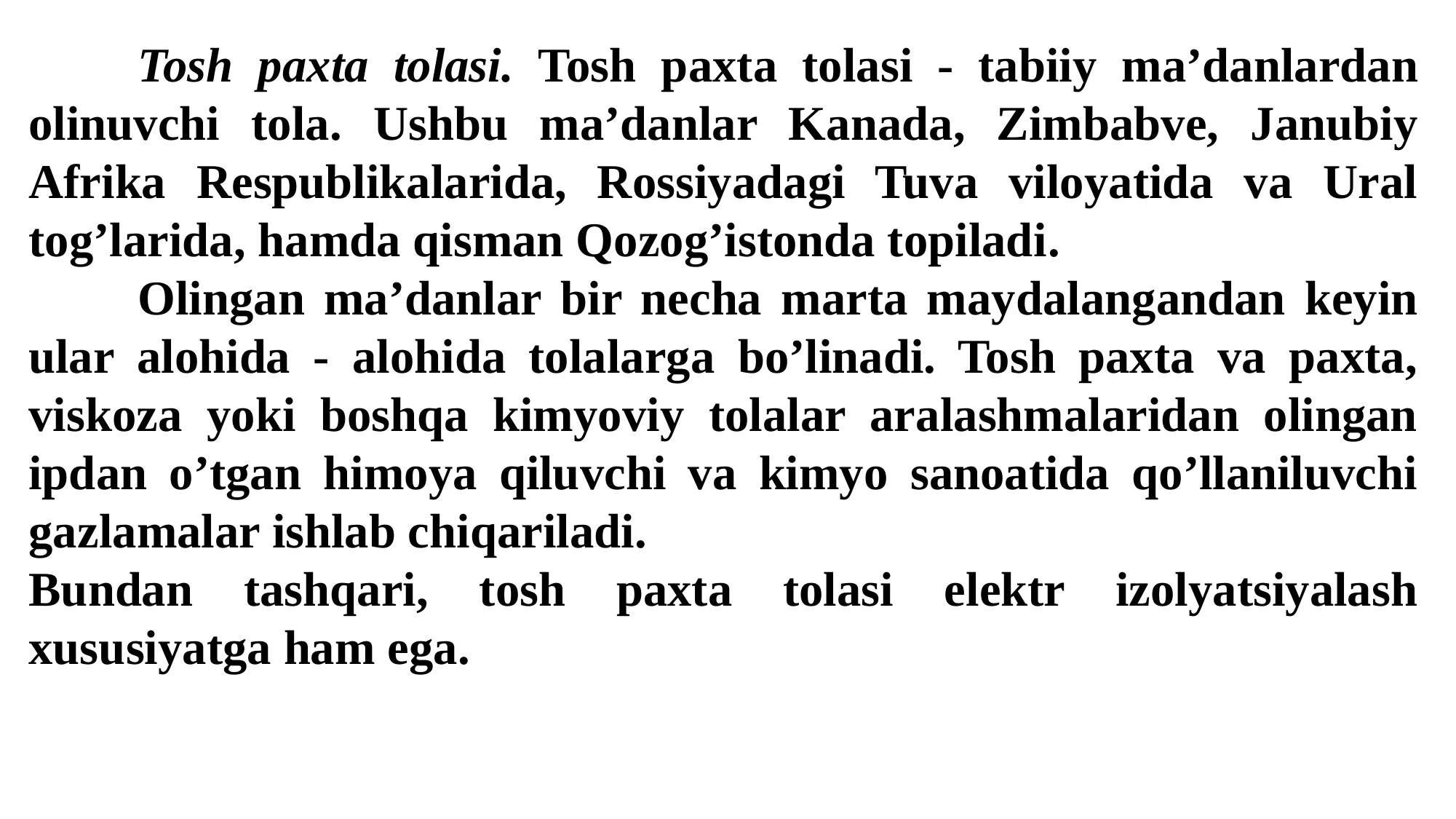

Tosh paxta tolasi. Tosh paxta tolasi - tabiiy ma’danlardan olinuvchi tola. Ushbu ma’danlar Kanada, Zimbabve, Janubiy Afrika Respublikalarida, Rossiyadagi Tuva viloyatida va Ural tog’larida, hamda qisman Qozog’istonda topiladi.
	Olingan ma’danlar bir necha marta maydalangandan keyin ular alohida - alohida tolalarga bo’linadi. Tosh paxta va paxta, viskoza yoki boshqa kimyoviy tolalar aralashmalaridan olingan ipdan o’tgan himoya qiluvchi va kimyo sanoatida qo’llaniluvchi gazlamalar ishlab chiqariladi.
Bundan tashqari, tosh paxta tolasi elektr izolyatsiyalash xususiyatga ham ega.